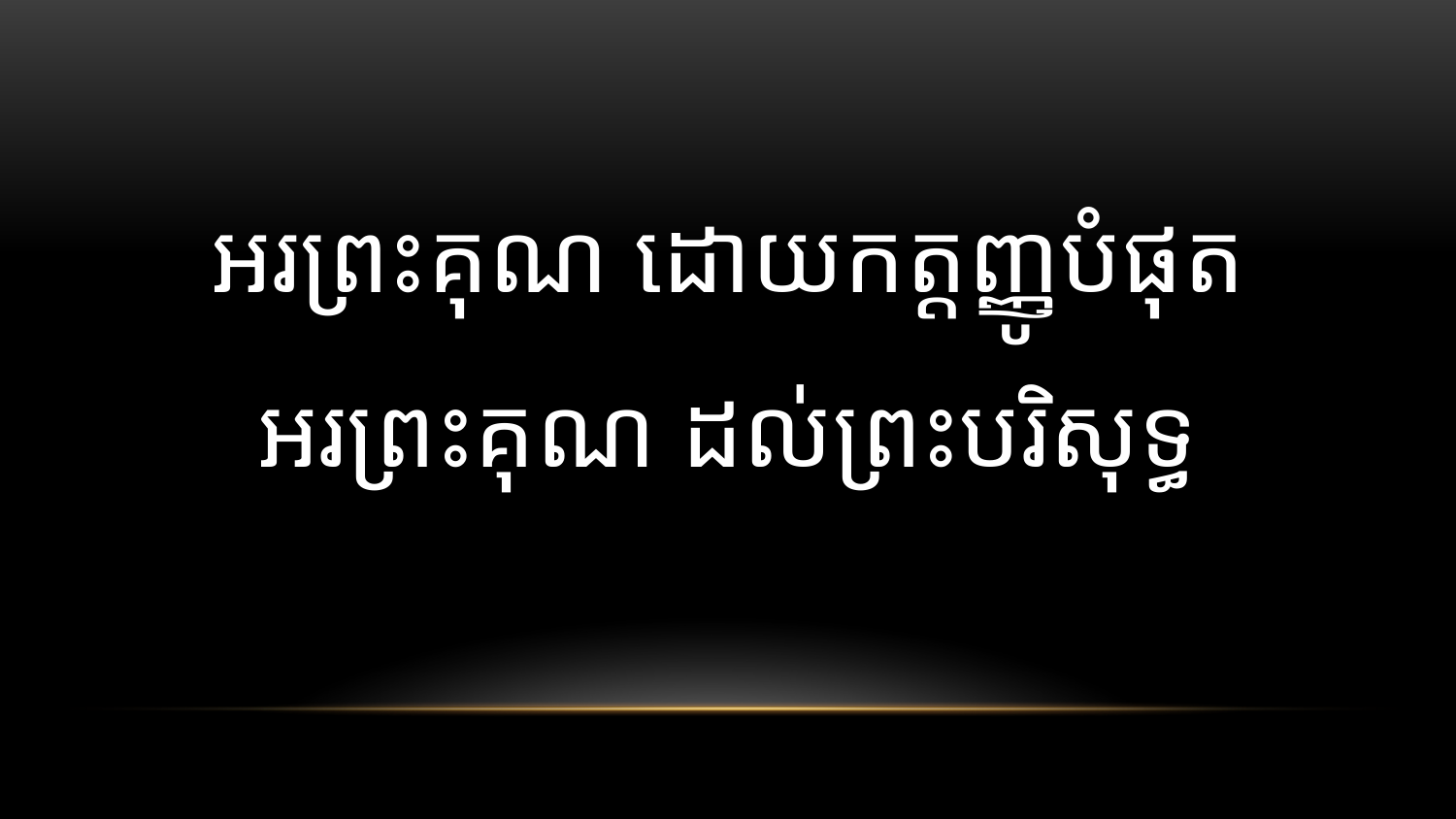

អរព្រះគុណ ដោយកត្តញ្ញូបំផុត
អរព្រះគុណ ដល់ព្រះបរិសុទ្ធ